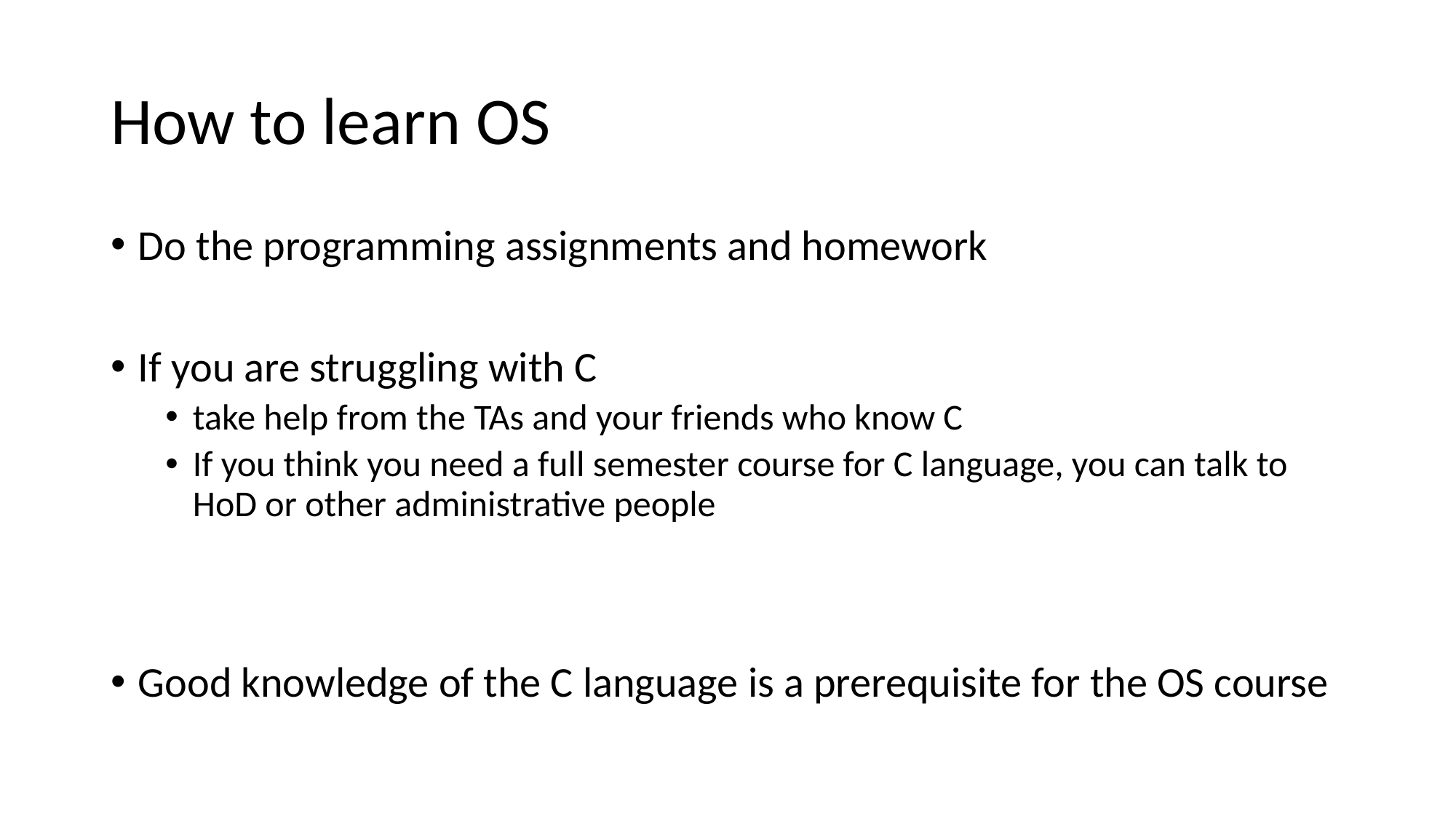

# How to learn OS
Do the programming assignments and homework

If you are struggling with C
take help from the TAs and your friends who know C
If you think you need a full semester course for C language, you can talk to HoD or other administrative people

Good knowledge of the C language is a prerequisite for the OS course